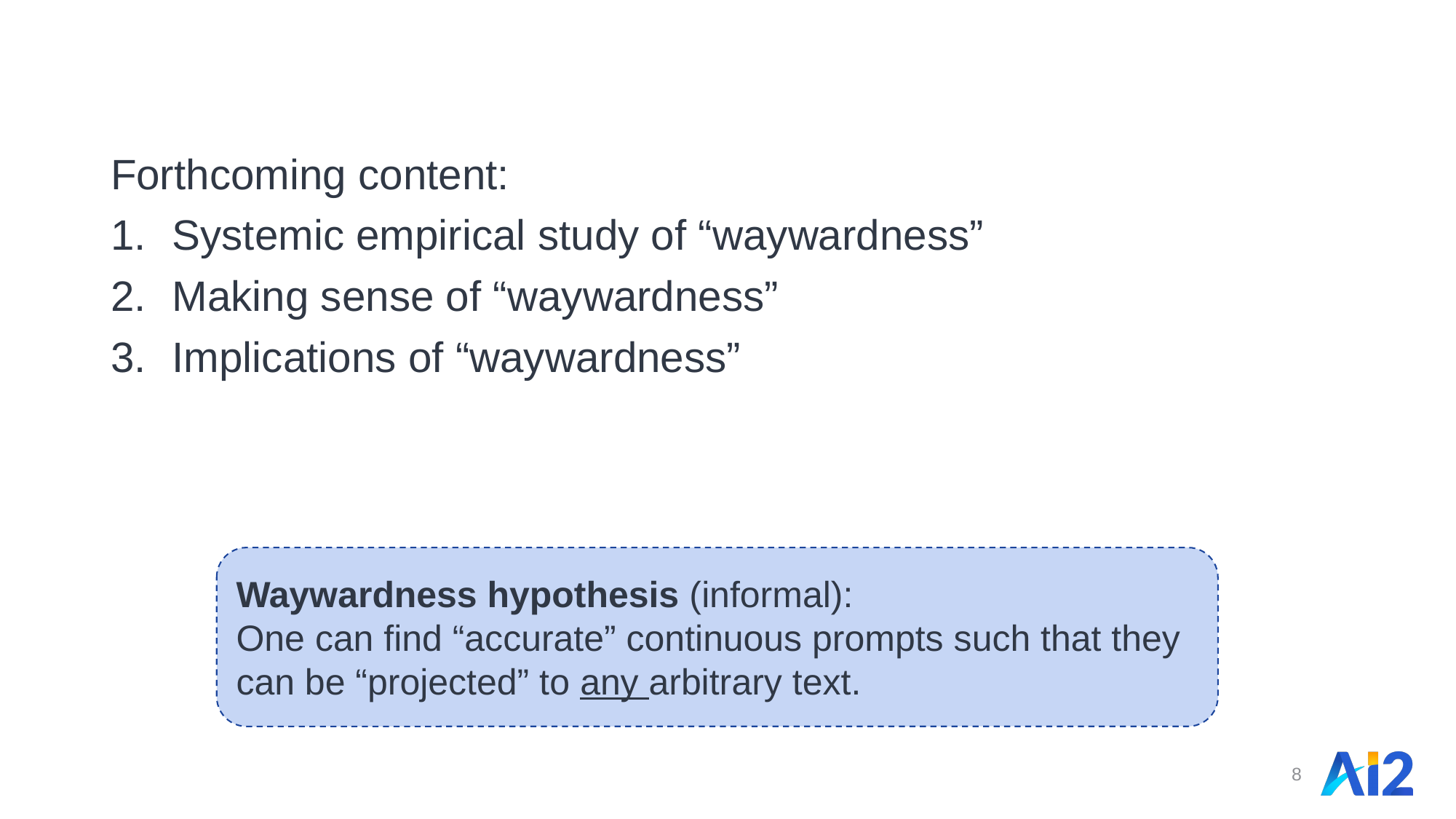

Forthcoming content:
Systemic empirical study of “waywardness”
Making sense of “waywardness”
Implications of “waywardness”

Waywardness hypothesis (informal):
One can find “accurate” continuous prompts such that they can be “projected” to any arbitrary text.
8